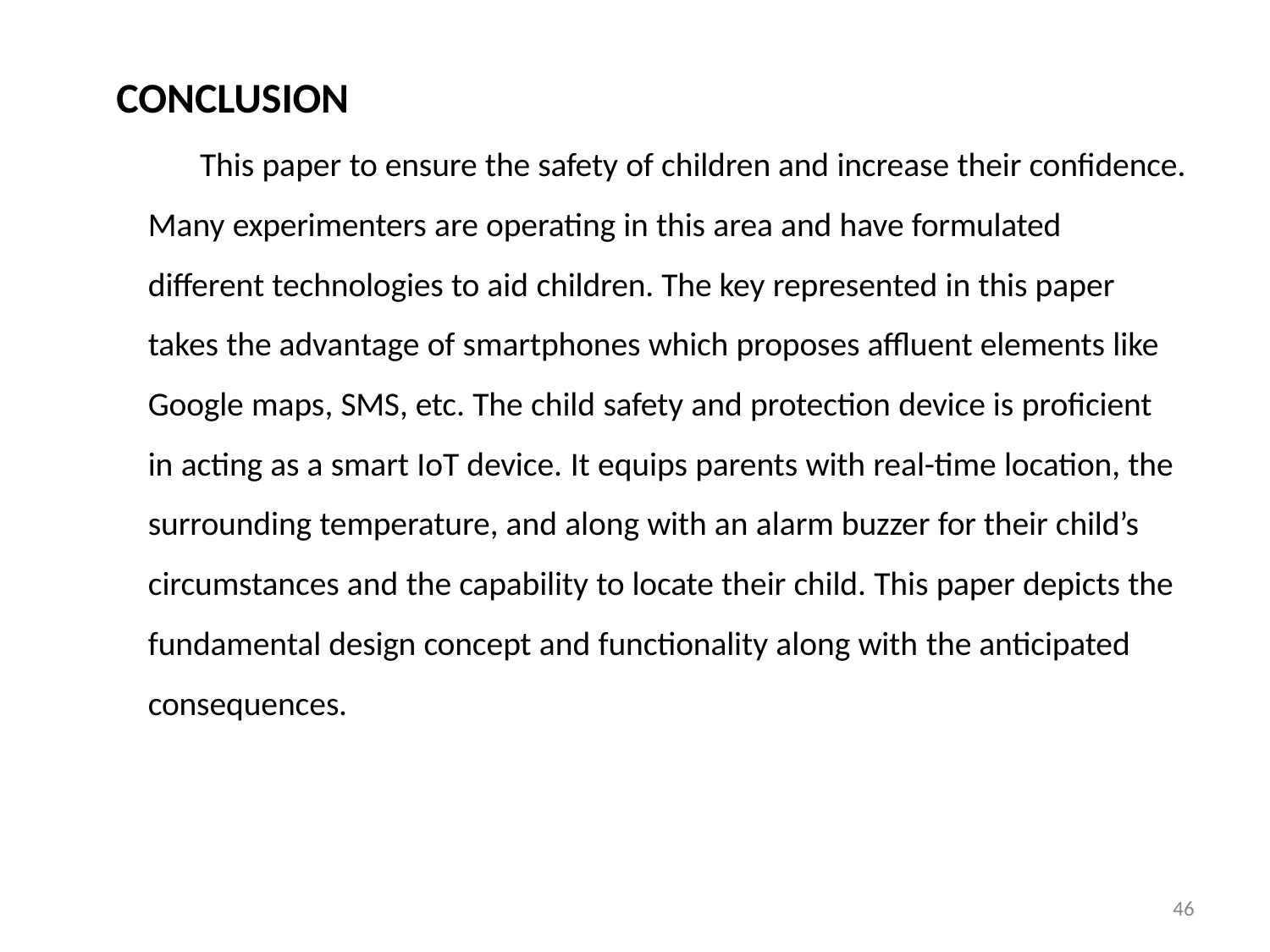

# CONCLUSION
This paper to ensure the safety of children and increase their confidence.
Many experimenters are operating in this area and have formulated  different technologies to aid children. The key represented in this paper  takes the advantage of smartphones which proposes affluent elements like  Google maps, SMS, etc. The child safety and protection device is proficient  in acting as a smart IoT device. It equips parents with real-time location, the  surrounding temperature, and along with an alarm buzzer for their child’s  circumstances and the capability to locate their child. This paper depicts the  fundamental design concept and functionality along with the anticipated  consequences.
46